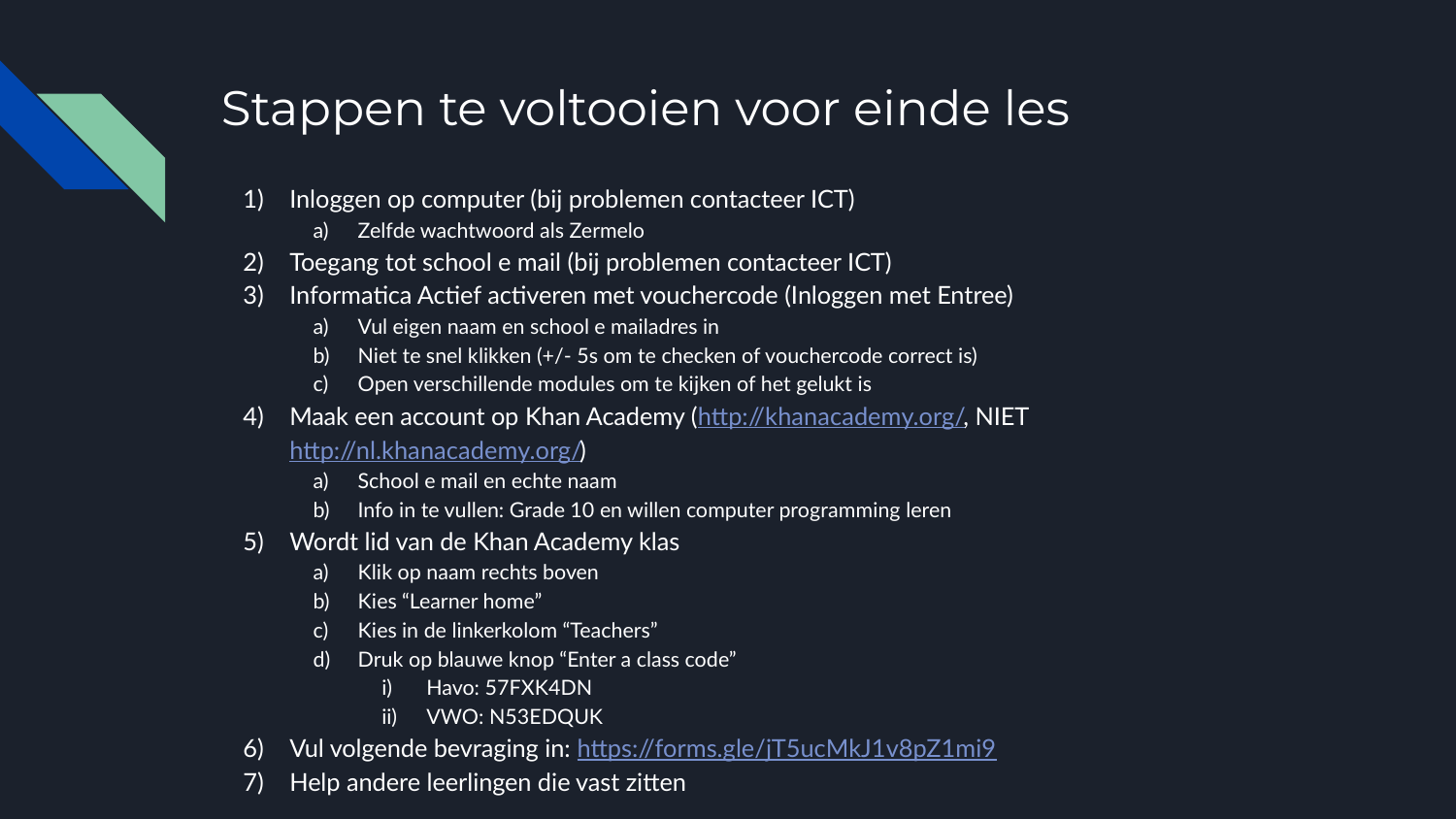

# Stappen te voltooien voor einde les
Inloggen op computer (bij problemen contacteer ICT)
Zelfde wachtwoord als Zermelo
Toegang tot school e mail (bij problemen contacteer ICT)
Informatica Actief activeren met vouchercode (Inloggen met Entree)
Vul eigen naam en school e mailadres in
Niet te snel klikken (+/- 5s om te checken of vouchercode correct is)
Open verschillende modules om te kijken of het gelukt is
Maak een account op Khan Academy (http://khanacademy.org/, NIET http://nl.khanacademy.org/)
School e mail en echte naam
Info in te vullen: Grade 10 en willen computer programming leren
Wordt lid van de Khan Academy klas
Klik op naam rechts boven
Kies “Learner home”
Kies in de linkerkolom “Teachers”
Druk op blauwe knop “Enter a class code”
Havo: 57FXK4DN
VWO: N53EDQUK
Vul volgende bevraging in: https://forms.gle/jT5ucMkJ1v8pZ1mi9
Help andere leerlingen die vast zitten